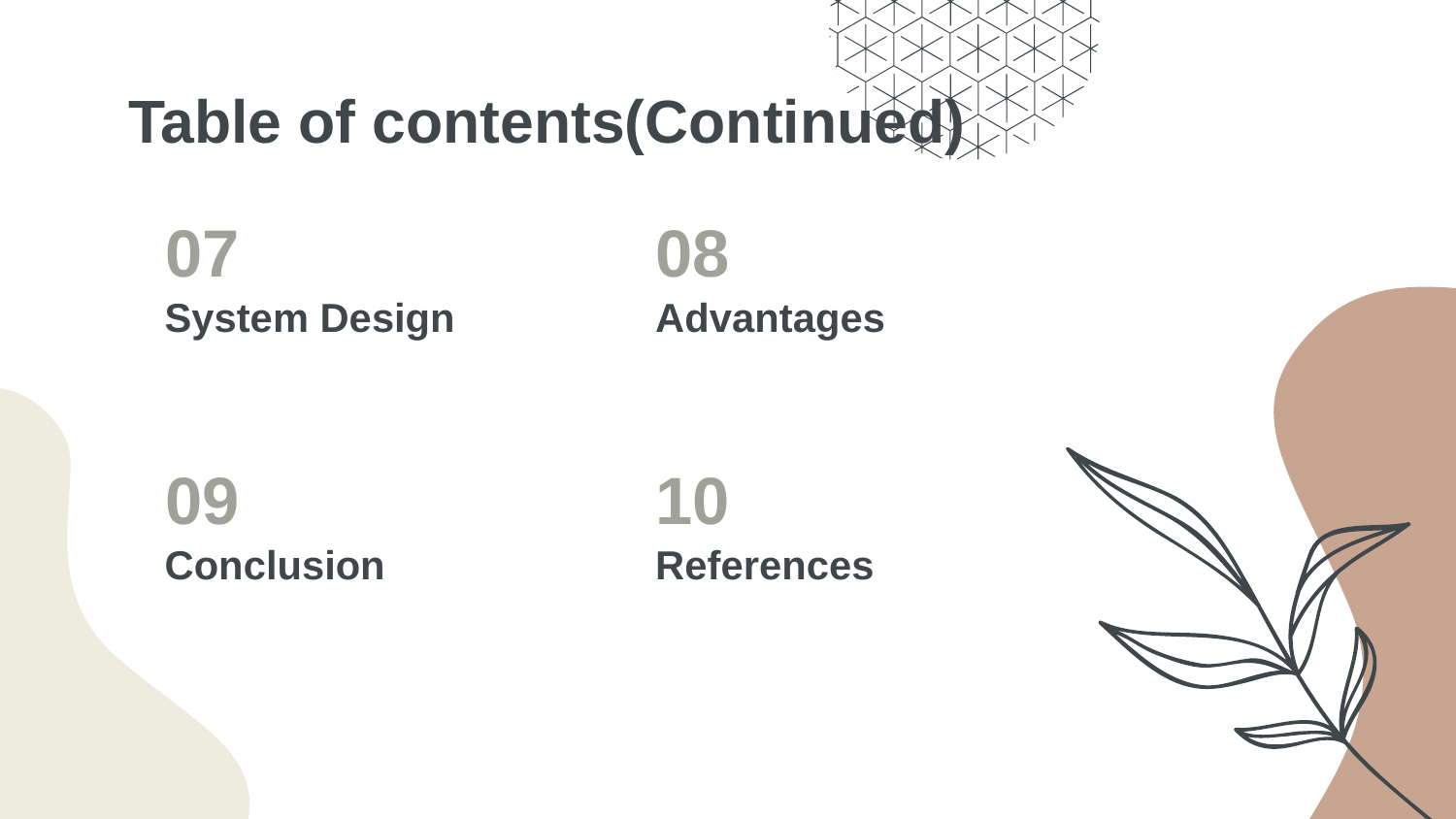

# Table of contents(Continued)
07
08
System Design
Advantages
09
10
Conclusion
References